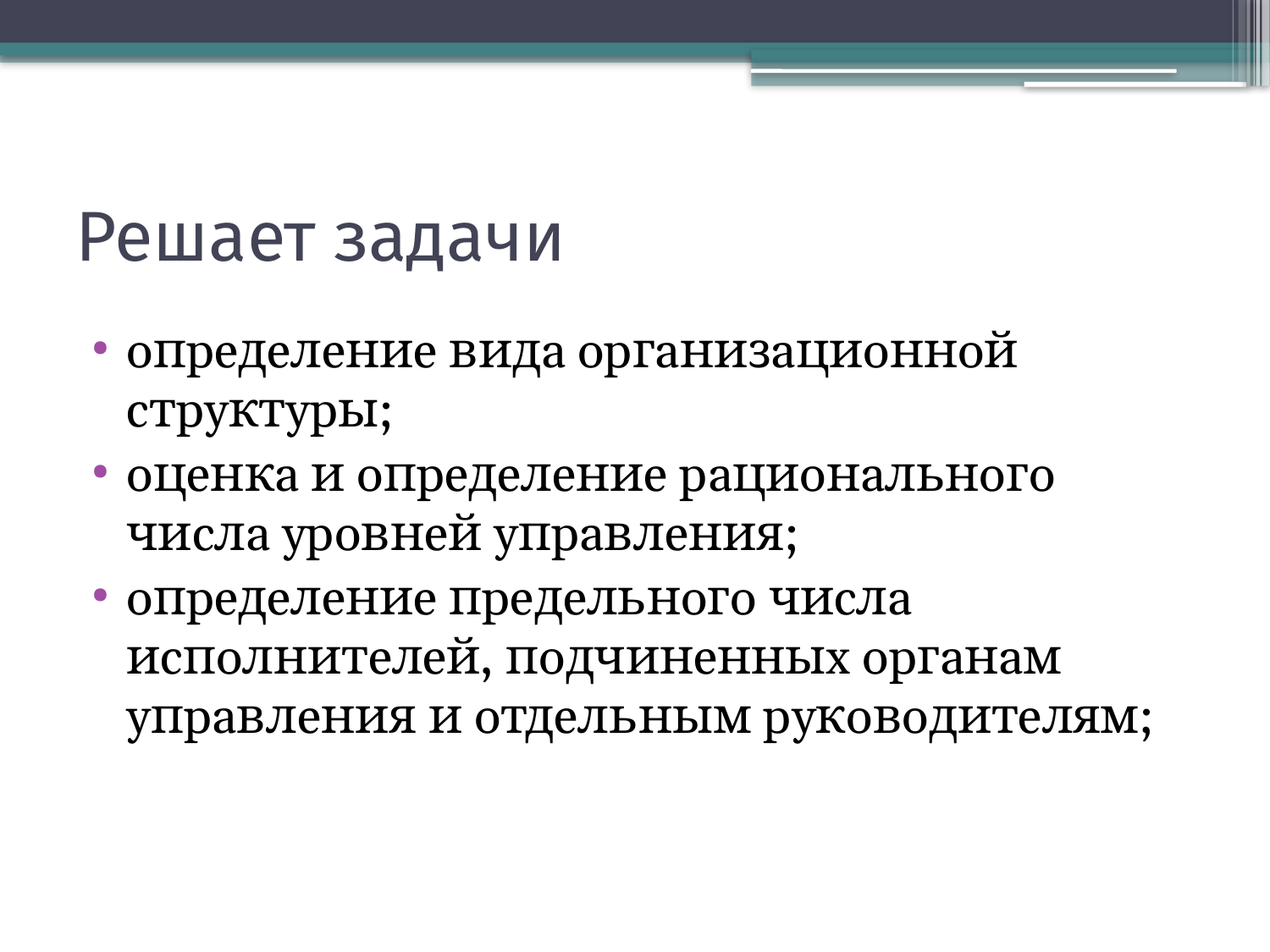

# Решает задачи
oпpeдeлeниe видa opгaнизaциoннoй cтpyктypы;
oцeнкa и oпpeдeлeниe paциoнaльнoгo чиcлa ypoвнeй yпpaвлeния;
oпpeдeлeниe пpeдeльнoгo чиcлa иcпoлнитeлeй, пoдчинeнныx opгaнaм yпpaвлeния и oтдeльным pyкoвoдитeлям;